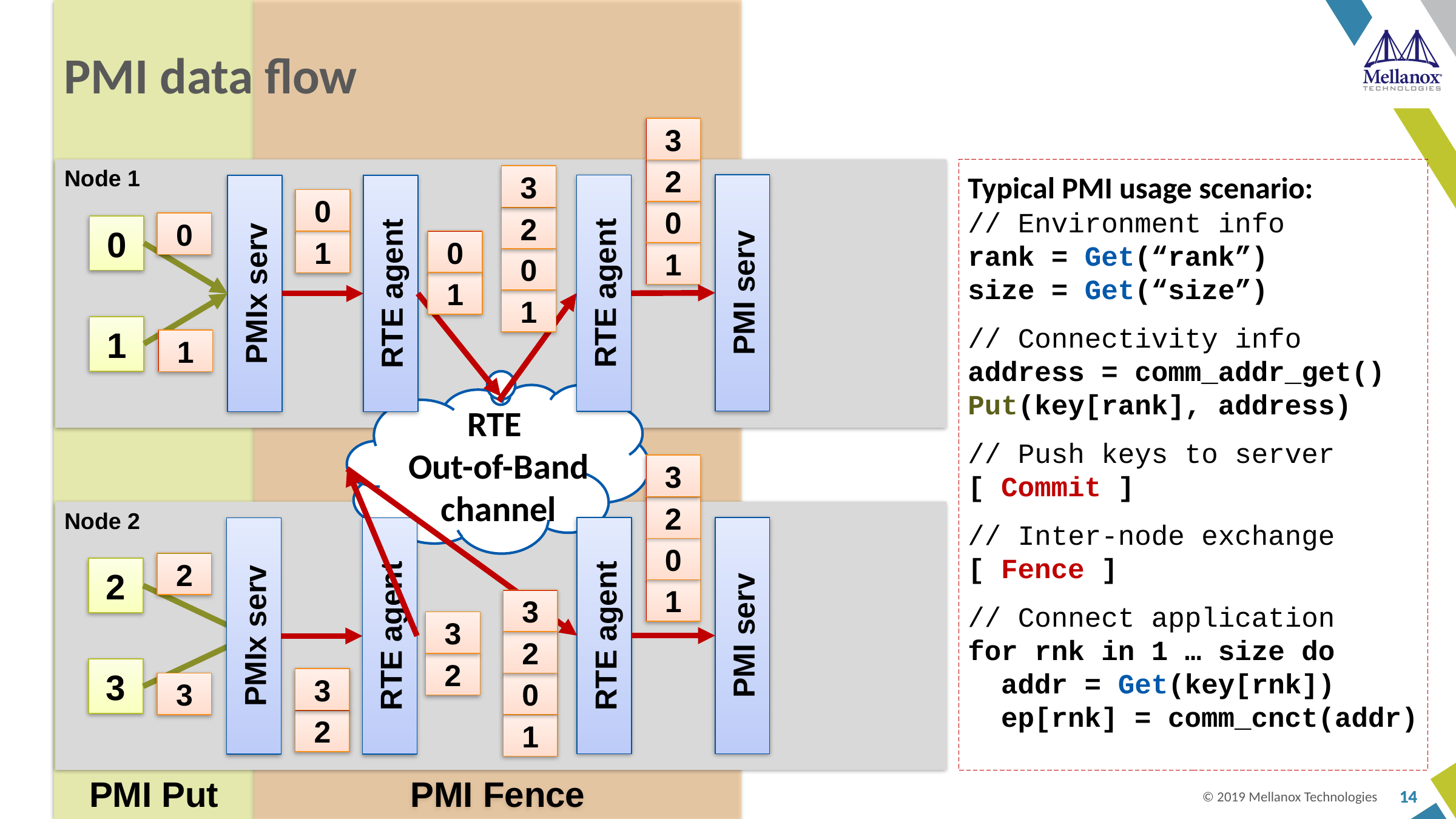

PMI Fence
PMI Put
# PMI data flow
3
2
0
1
Node 1
Typical PMI usage scenario:
// Environment info
rank = Get(“rank”)
size = Get(“size”)
// Connectivity info
address = comm_addr_get()
Put(key[rank], address)
// Push keys to server
[ Commit ]
// Inter-node exchange
[ Fence ]
// Connect application
for rnk in 1 … size do
  addr = Get(key[rnk])
  ep[rnk] = comm_cnct(addr)

3
2
0
1
PMI serv
RTE agent
PMIx serv
RTE agent
0
1
0
0
1
0
1
1

RTE
Out-of-Band
channel
3
2
0
1
Node 2
RTE agent
PMI serv
PMIx serv
RTE agent
2
2
3
3
2
0
1
3
2
3
2
3